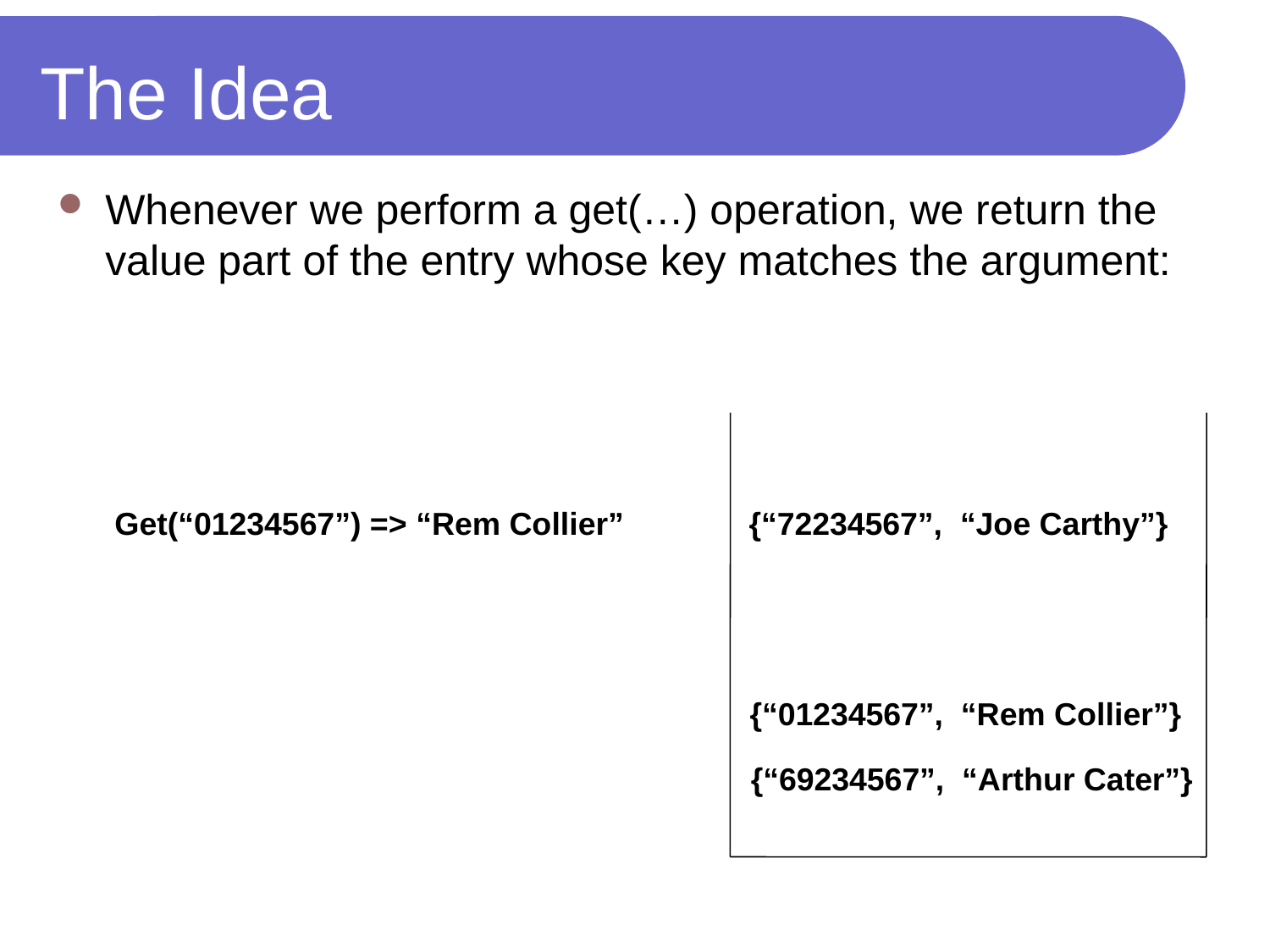

# The Idea
Whenever we perform a get(…) operation, we return the value part of the entry whose key matches the argument:
Get(“01234567”) => “Rem Collier”
{“72234567”,  “Joe Carthy”}
{“01234567”,  “Rem Collier”}
{“69234567”,  “Arthur Cater”}